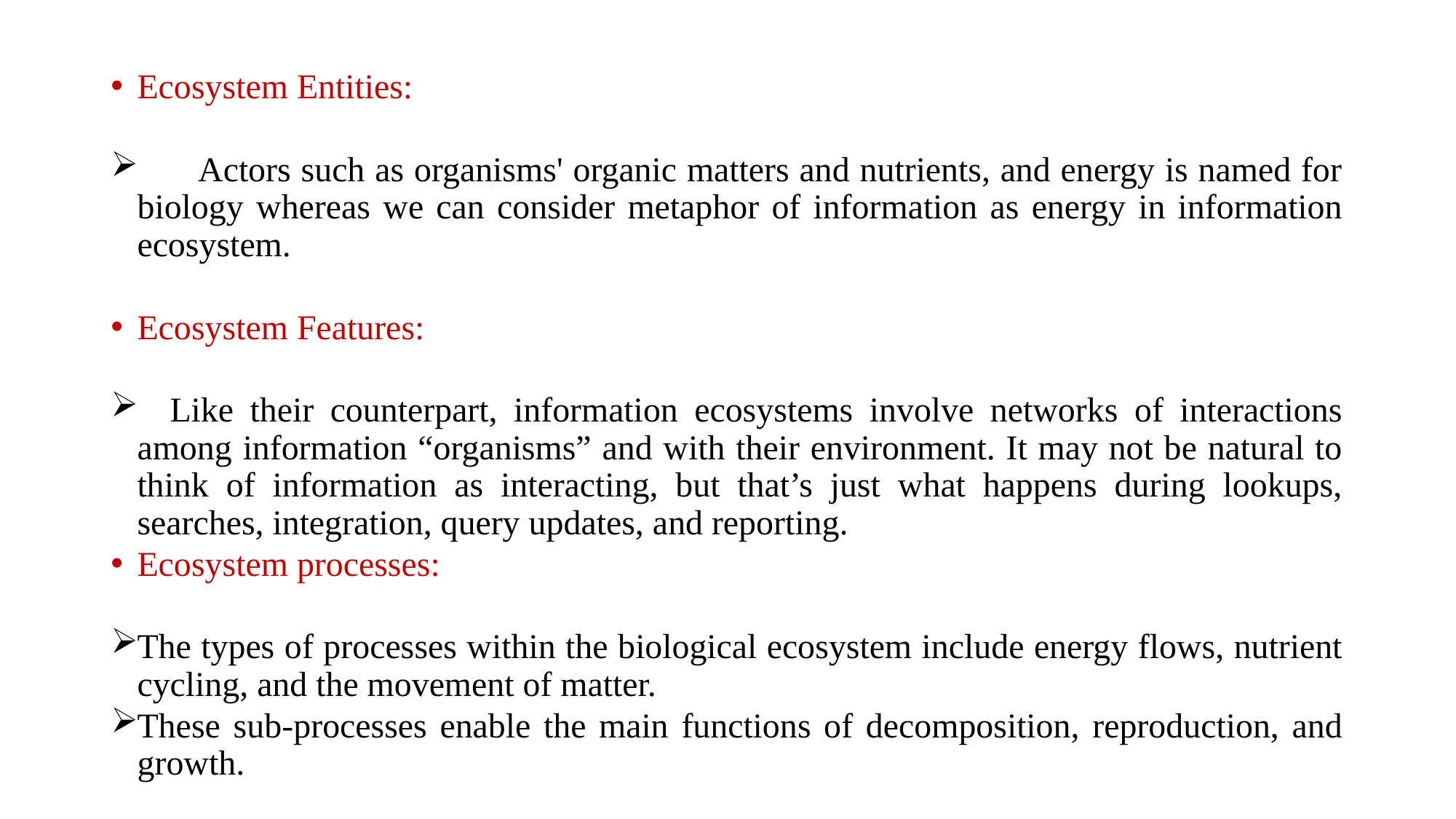

Ecosystem Entities:

      Actors such as organisms' organic matters and nutrients, and energy is named for biology whereas we can consider metaphor of information as energy in information ecosystem.

Ecosystem Features:

  Like their counterpart, information ecosystems involve networks of interactions among information “organisms” and with their environment. It may not be natural to think of information as interacting, but that’s just what happens during lookups, searches, integration, query updates, and reporting.
Ecosystem processes:

The types of processes within the biological ecosystem include energy flows, nutrient cycling, and the movement of matter.
These sub-processes enable the main functions of decomposition, reproduction, and growth.